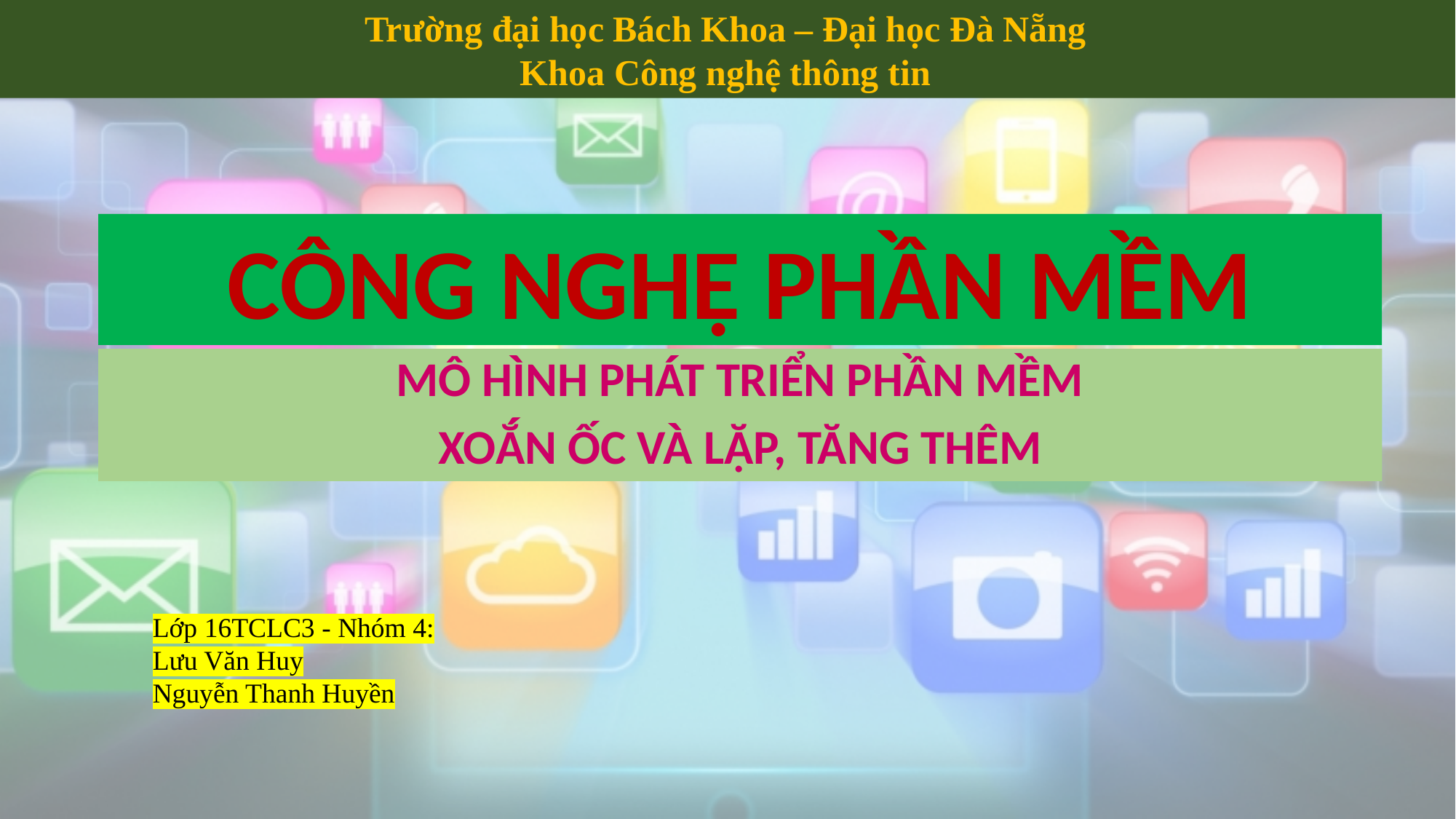

Trường đại học Bách Khoa – Đại học Đà Nẵng
Khoa Công nghệ thông tin
CÔNG NGHỆ PHẦN MỀM
MÔ HÌNH PHÁT TRIỂN PHẦN MỀM
XOẮN ỐC VÀ LẶP, TĂNG THÊM
Lớp 16TCLC3 - Nhóm 4:
Lưu Văn Huy
Nguyễn Thanh Huyền